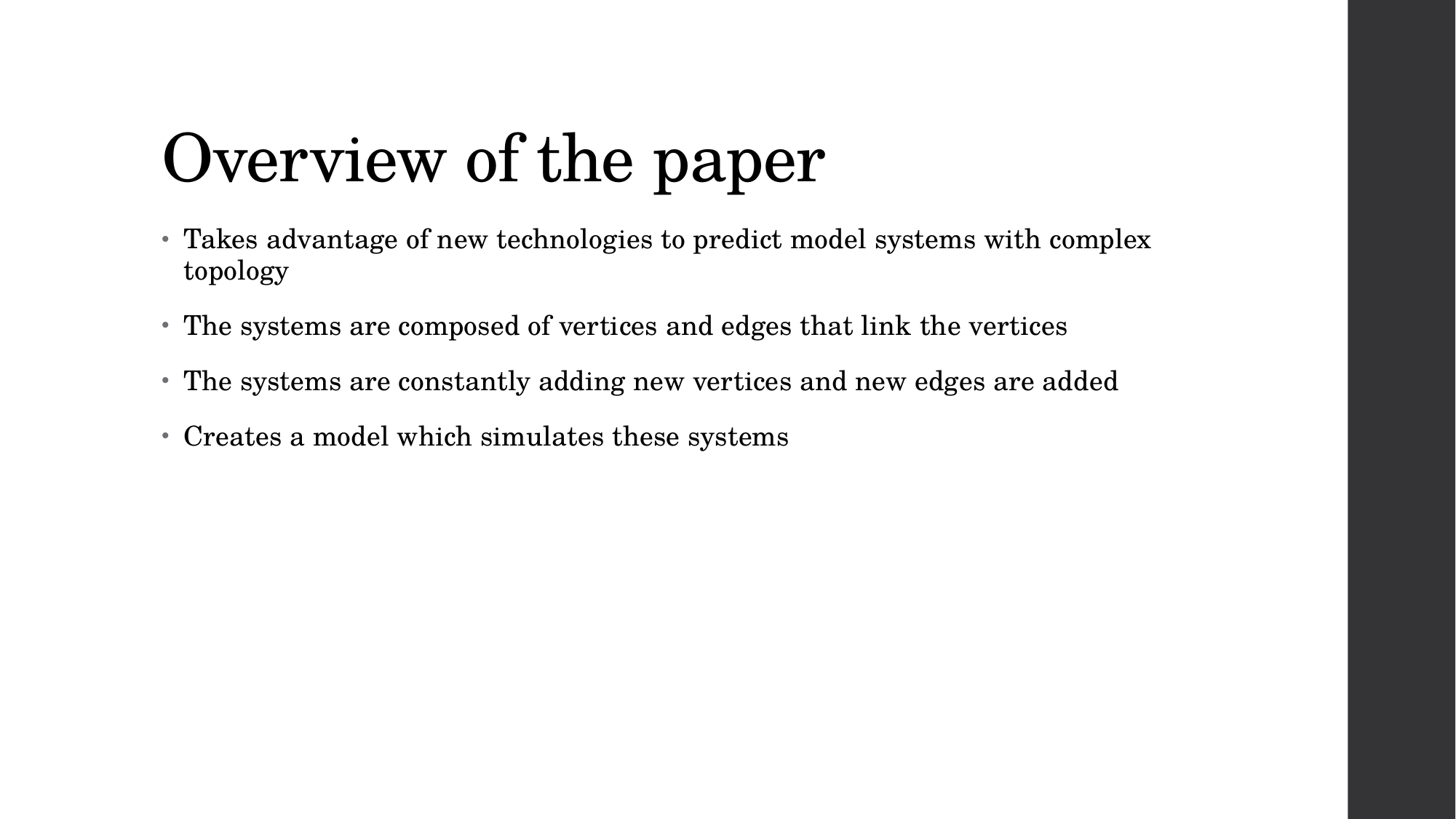

# Overview of the paper
Takes advantage of new technologies to predict model systems with complex topology
The systems are composed of vertices and edges that link the vertices
The systems are constantly adding new vertices and new edges are added
Creates a model which simulates these systems